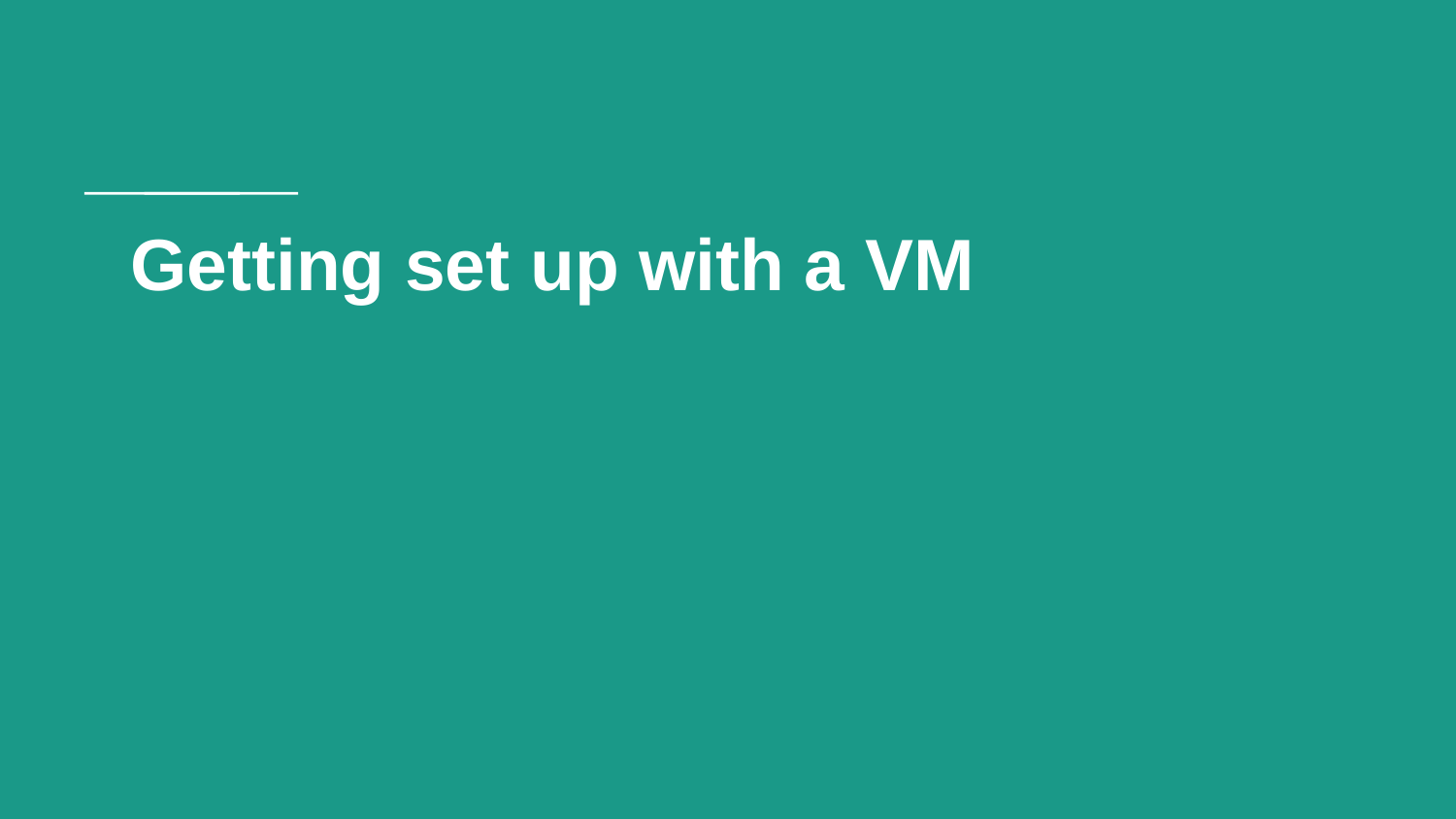

# Getting set up with a VM